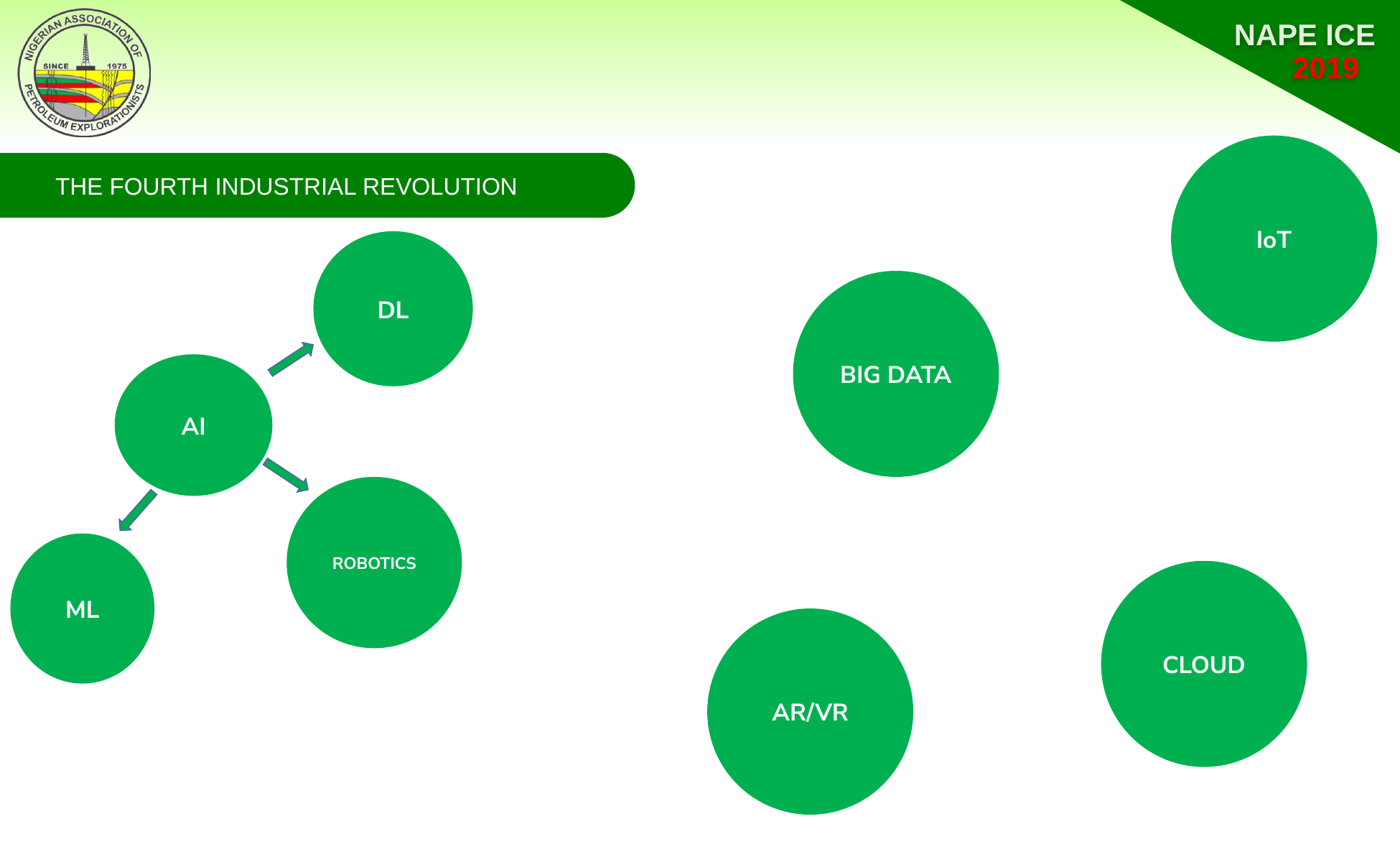

IoT
THE FOURTH INDUSTRIAL REVOLUTION
DL
BIG DATA

AI

ROBOTICS

ML
CLOUD
AR/VR